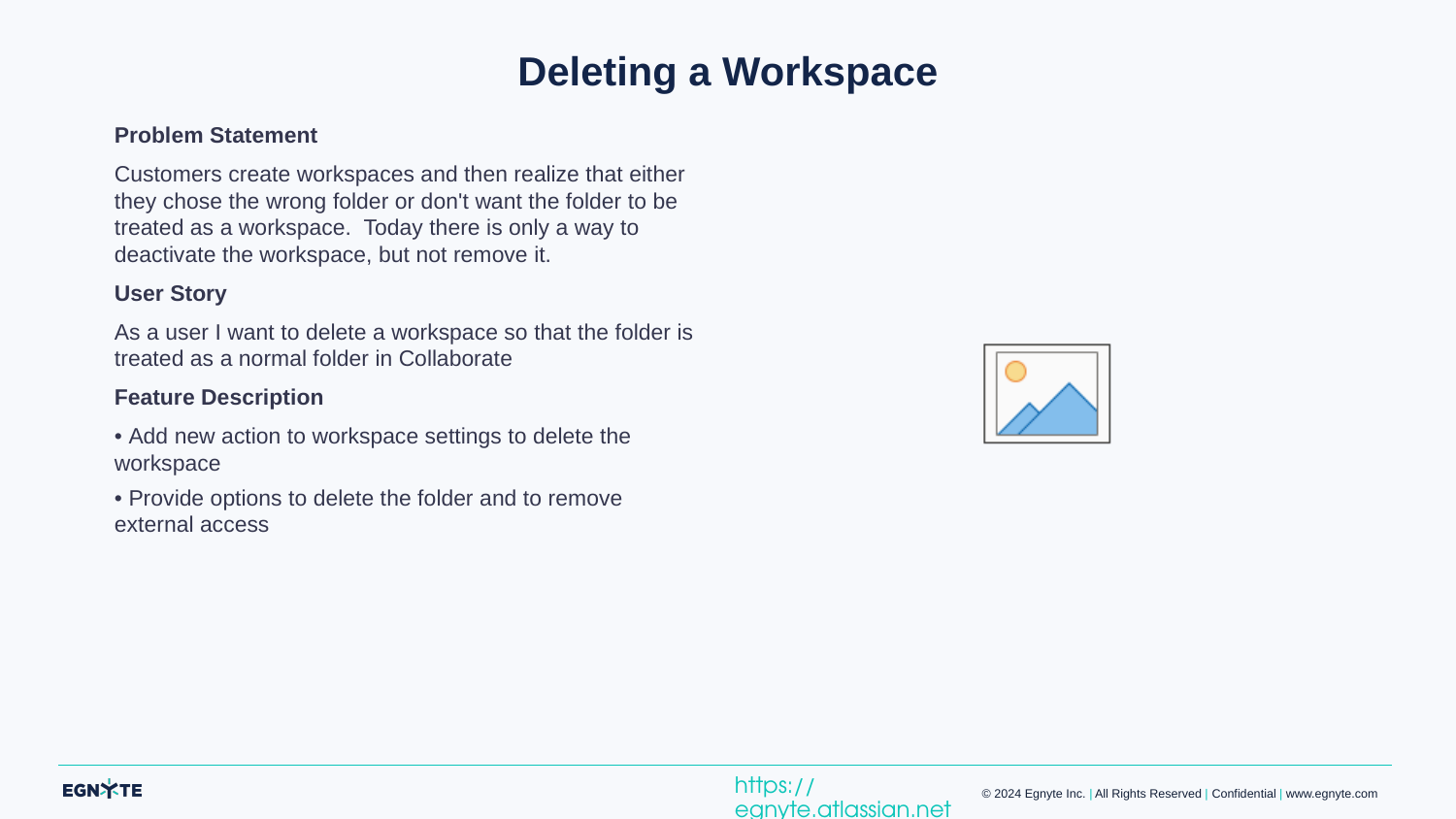

# Deleting a Workspace
Problem Statement
Customers create workspaces and then realize that either they chose the wrong folder or don't want the folder to be treated as a workspace.  Today there is only a way to deactivate the workspace, but not remove it.
User Story
As a user I want to delete a workspace so that the folder is treated as a normal folder in Collaborate
Feature Description
• Add new action to workspace settings to delete the workspace
• Provide options to delete the folder and to remove external access

https://egnyte.atlassian.net/wiki/spaces/FSI/pages/1442087082/Document+Portal+v4.0+User+Stories